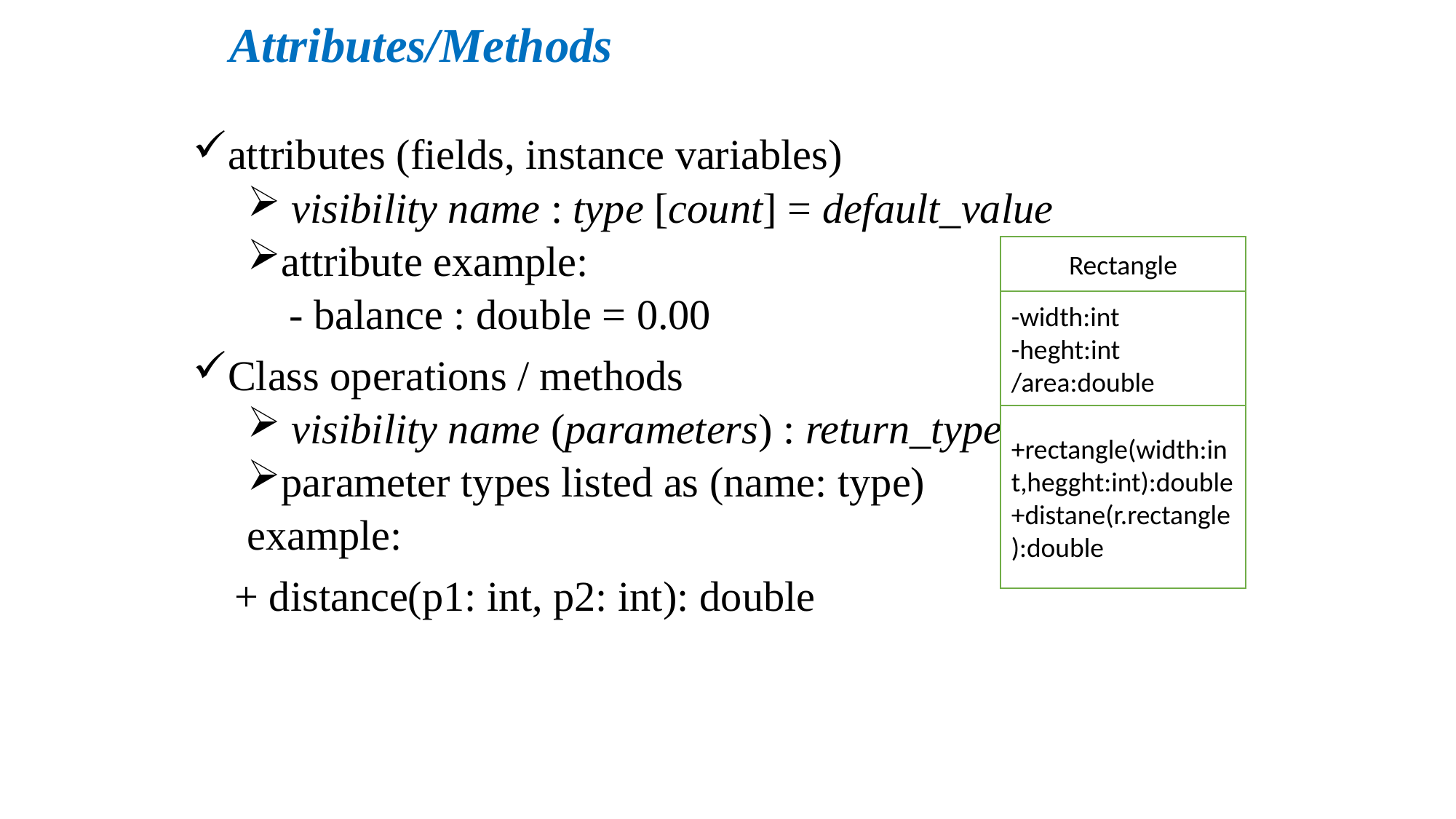

Attributes/Methods
attributes (fields, instance variables)
 visibility name : type [count] = default_value
attribute example:
     - balance : double = 0.00
Class operations / methods
 visibility name (parameters) : return_type
parameter types listed as (name: type)
 example:
    + distance(p1: int, p2: int): double
Rectangle
-width:int
-heght:int
/area:double
+rectangle(width:int,hegght:int):double
+distane(r.rectangle):double